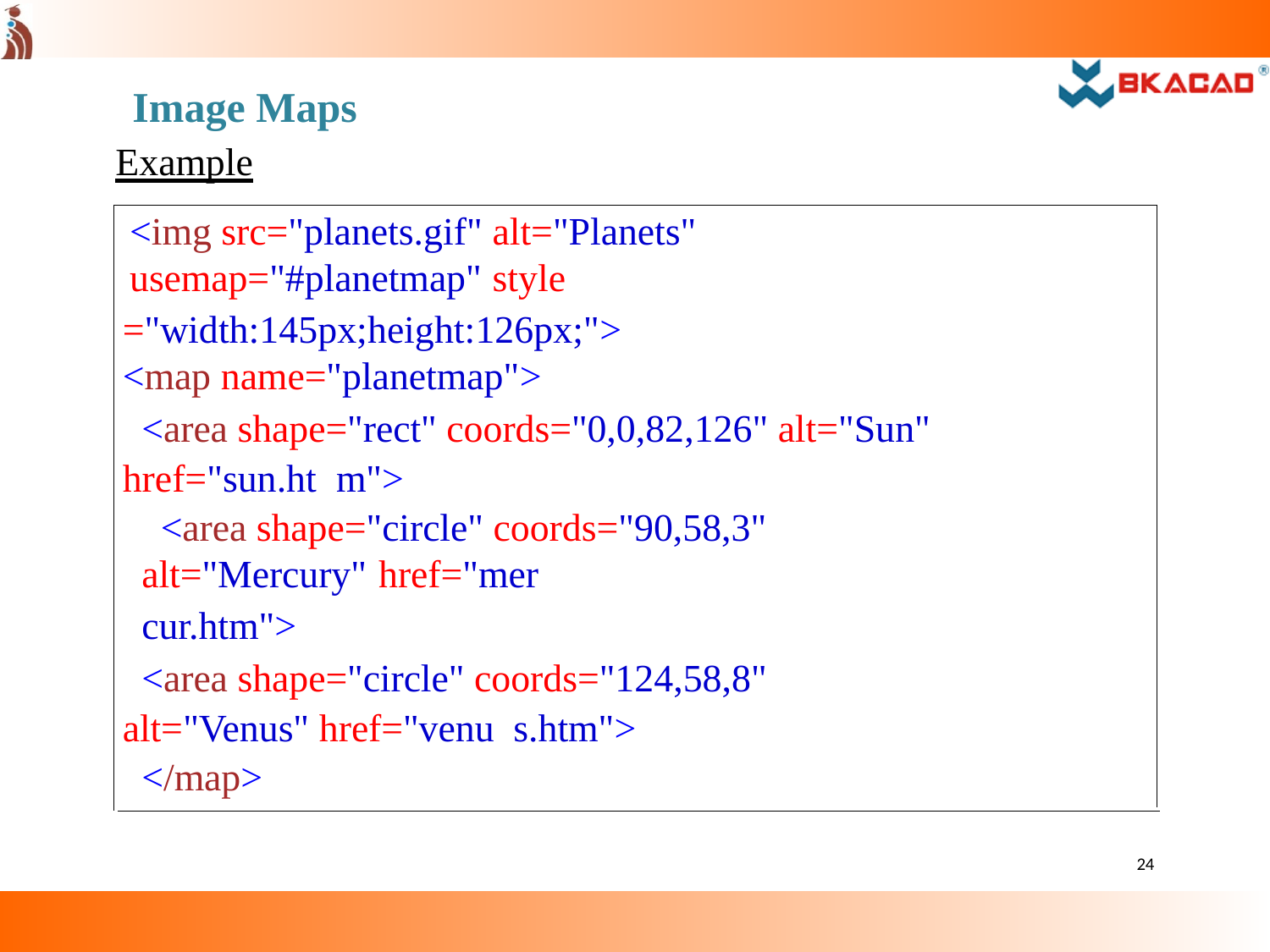

Image Maps
Example
<img src="planets.gif" alt="Planets" usemap="#planetmap" style
="width:145px;height:126px;">
<map name="planetmap">
<area shape="rect" coords="0,0,82,126" alt="Sun" href="sun.ht  m">
<area shape="circle" coords="90,58,3" alt="Mercury" href="mer
cur.htm">
<area shape="circle" coords="124,58,8" alt="Venus" href="venu  s.htm">
</map>

24